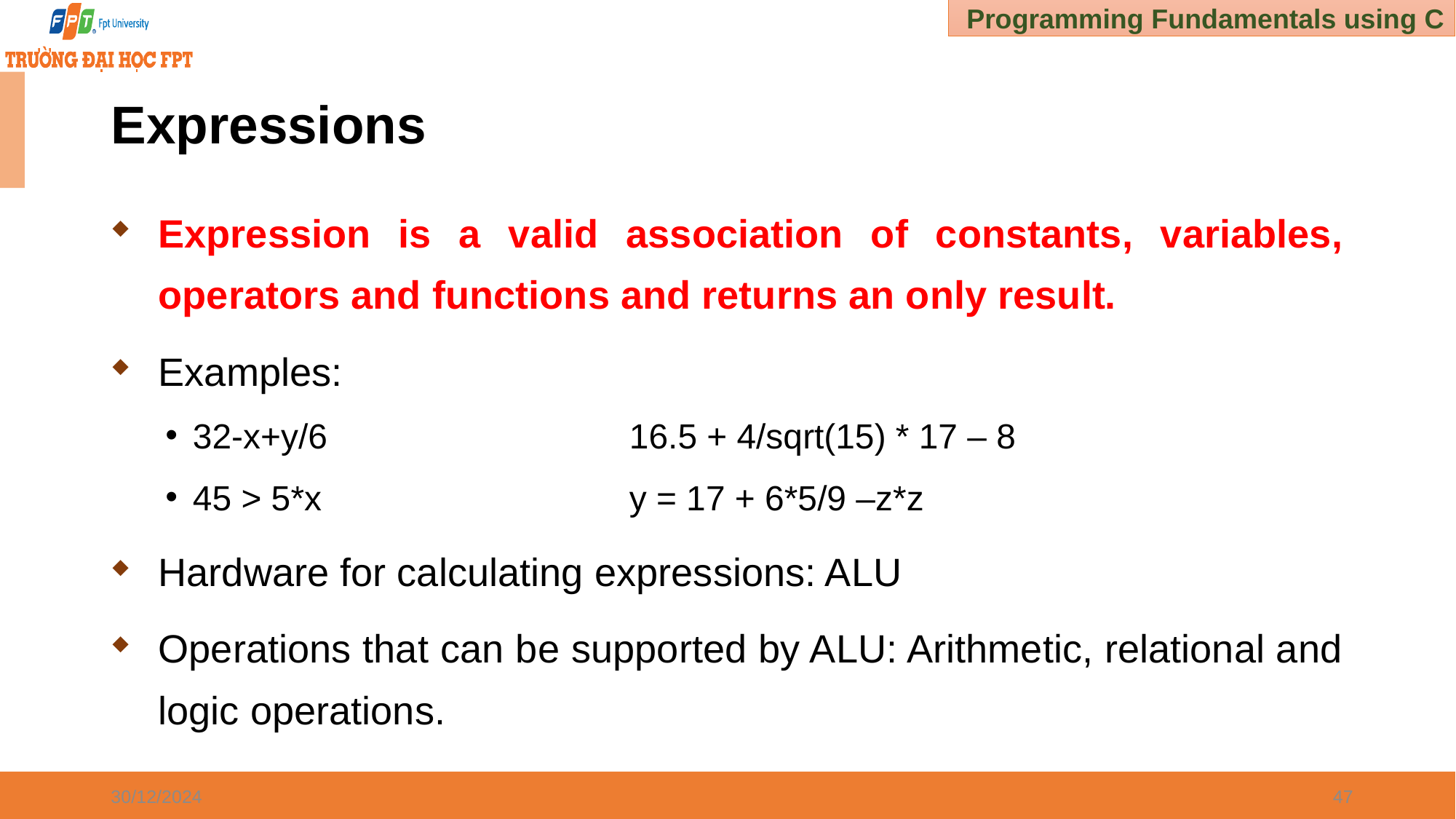

# Expressions
Expression is a valid association of constants, variables, operators and functions and returns an only result.
Examples:
32-x+y/6			16.5 + 4/sqrt(15) * 17 – 8
45 > 5*x			y = 17 + 6*5/9 –z*z
Hardware for calculating expressions: ALU
Operations that can be supported by ALU: Arithmetic, relational and logic operations.
30/12/2024
47